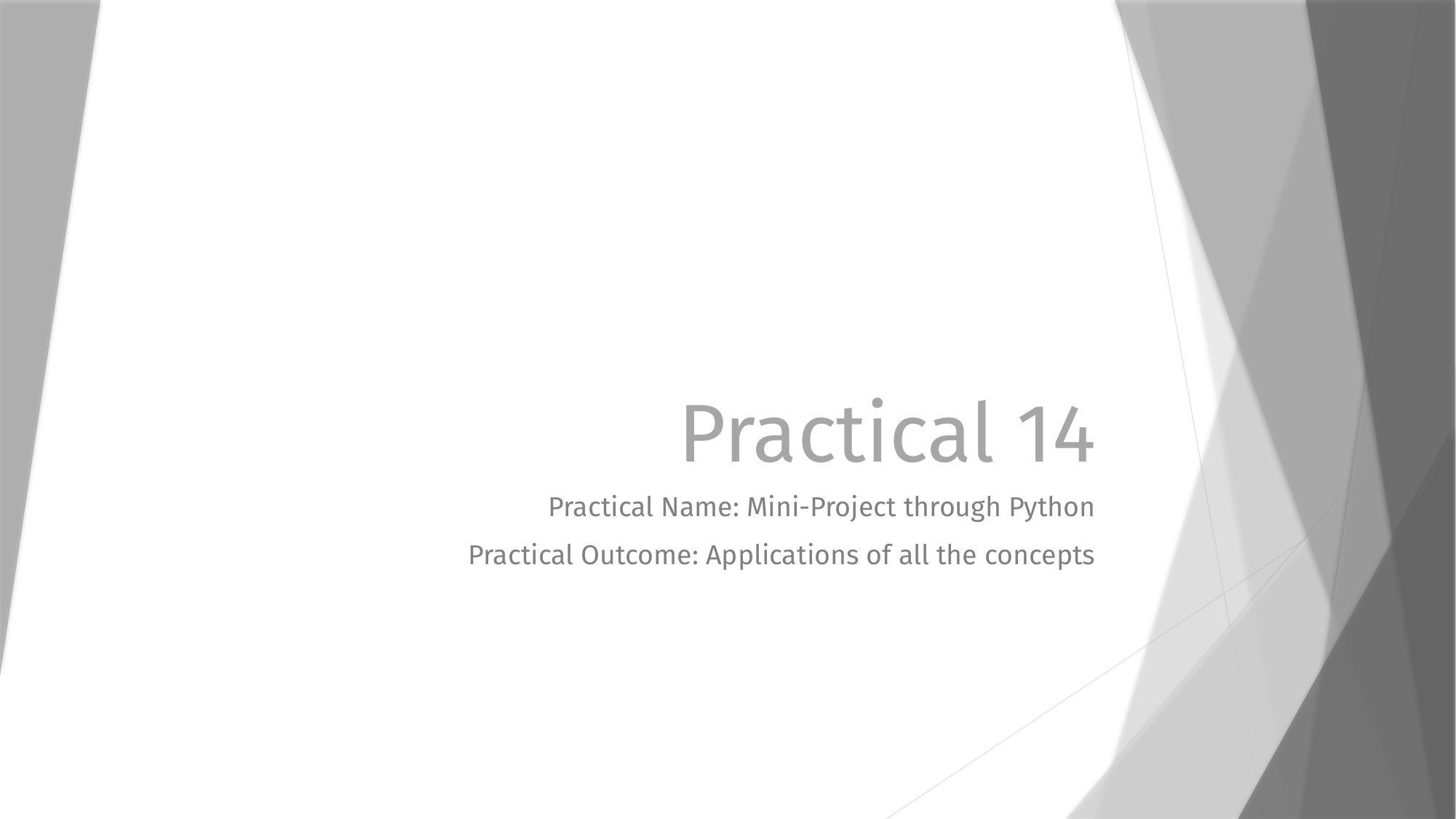

# Practical 14
Practical Name: Mini-Project through Python
Practical Outcome: Applications of all the concepts